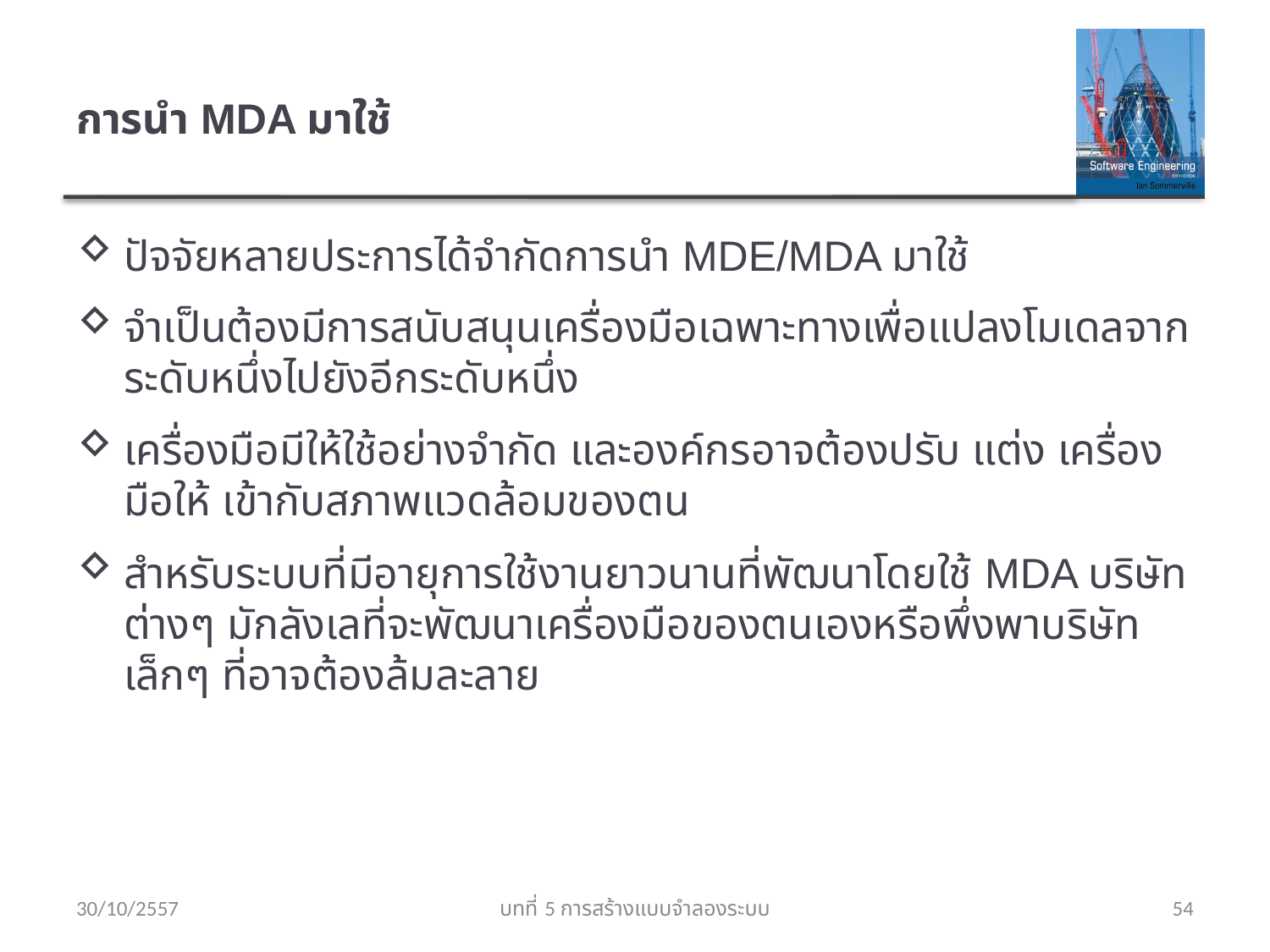

# การนำ MDA มาใช้
ปัจจัยหลายประการได้จำกัดการนำ MDE/MDA มาใช้
จำเป็นต้องมีการสนับสนุนเครื่องมือเฉพาะทางเพื่อแปลงโมเดลจากระดับหนึ่งไปยังอีกระดับหนึ่ง
เครื่องมือมีให้ใช้อย่างจำกัด และองค์กรอาจต้องปรับ แต่ง เครื่องมือให้ เข้ากับสภาพแวดล้อมของตน
สำหรับระบบที่มีอายุการใช้งานยาวนานที่พัฒนาโดยใช้ MDA บริษัทต่างๆ มักลังเลที่จะพัฒนาเครื่องมือของตนเองหรือพึ่งพาบริษัทเล็กๆ ที่อาจต้องล้มละลาย
30/10/2557
บทที่ 5 การสร้างแบบจำลองระบบ
54